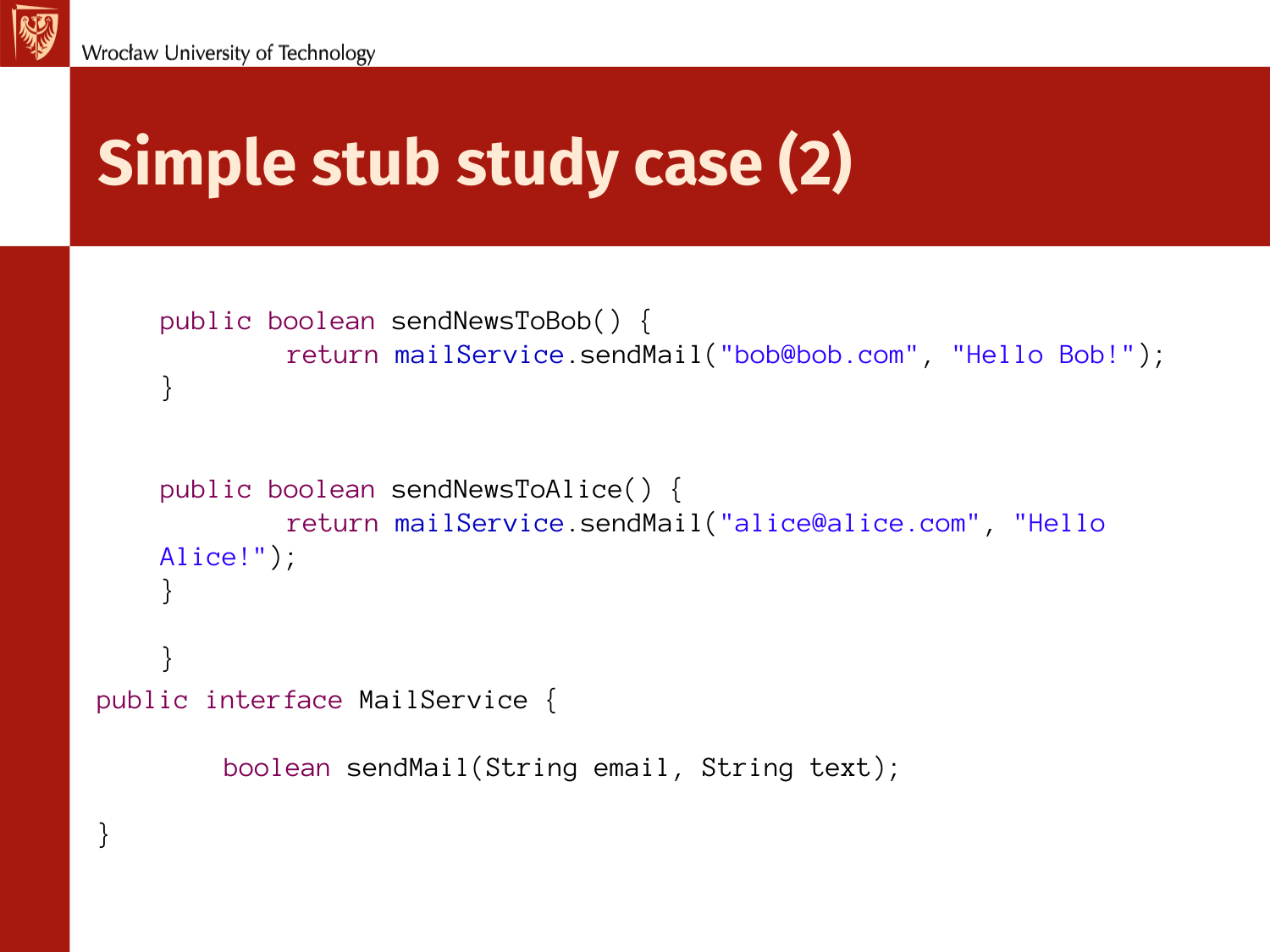

# Simple stub study case (2)

public boolean sendNewsToBob() {
	return mailService.sendMail("bob@bob.com", "Hello Bob!");
}

public boolean sendNewsToAlice() {
	return mailService.sendMail("alice@alice.com", "Hello Alice!");
}

}
public interface MailService {

	boolean sendMail(String email, String text);

}